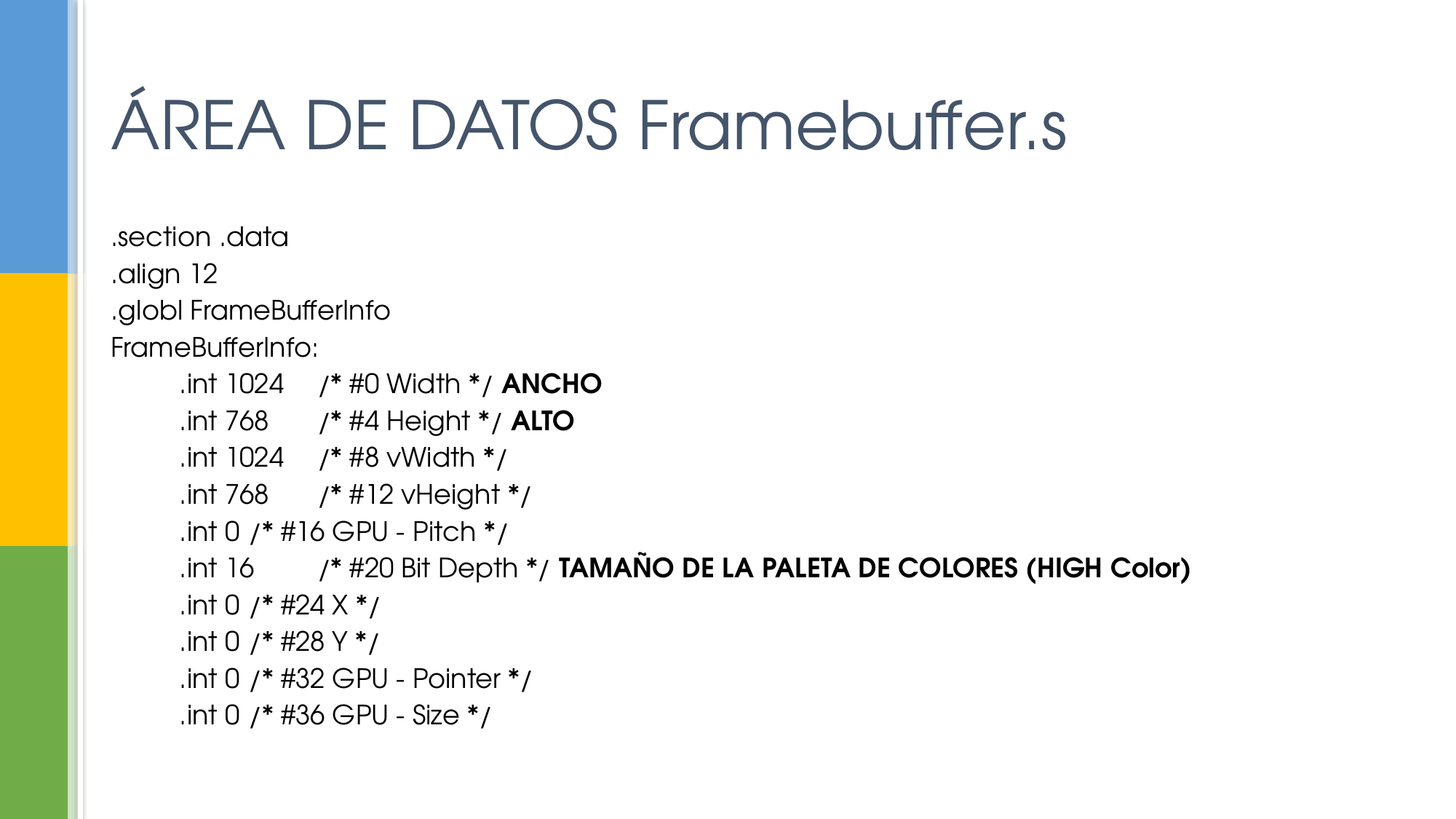

# ÁREA DE DATOS Framebuffer.s
.section .data
.align 12
.globl FrameBufferInfo
FrameBufferInfo:
	.int 1024	/* #0 Width */ ANCHO
	.int 768		/* #4 Height */ ALTO
	.int 1024	/* #8 vWidth */
	.int 768		/* #12 vHeight */
	.int 0		/* #16 GPU - Pitch */
	.int 16		/* #20 Bit Depth */ TAMAÑO DE LA PALETA DE COLORES (HIGH Color)
	.int 0		/* #24 X */
	.int 0		/* #28 Y */
	.int 0		/* #32 GPU - Pointer */
	.int 0		/* #36 GPU - Size */